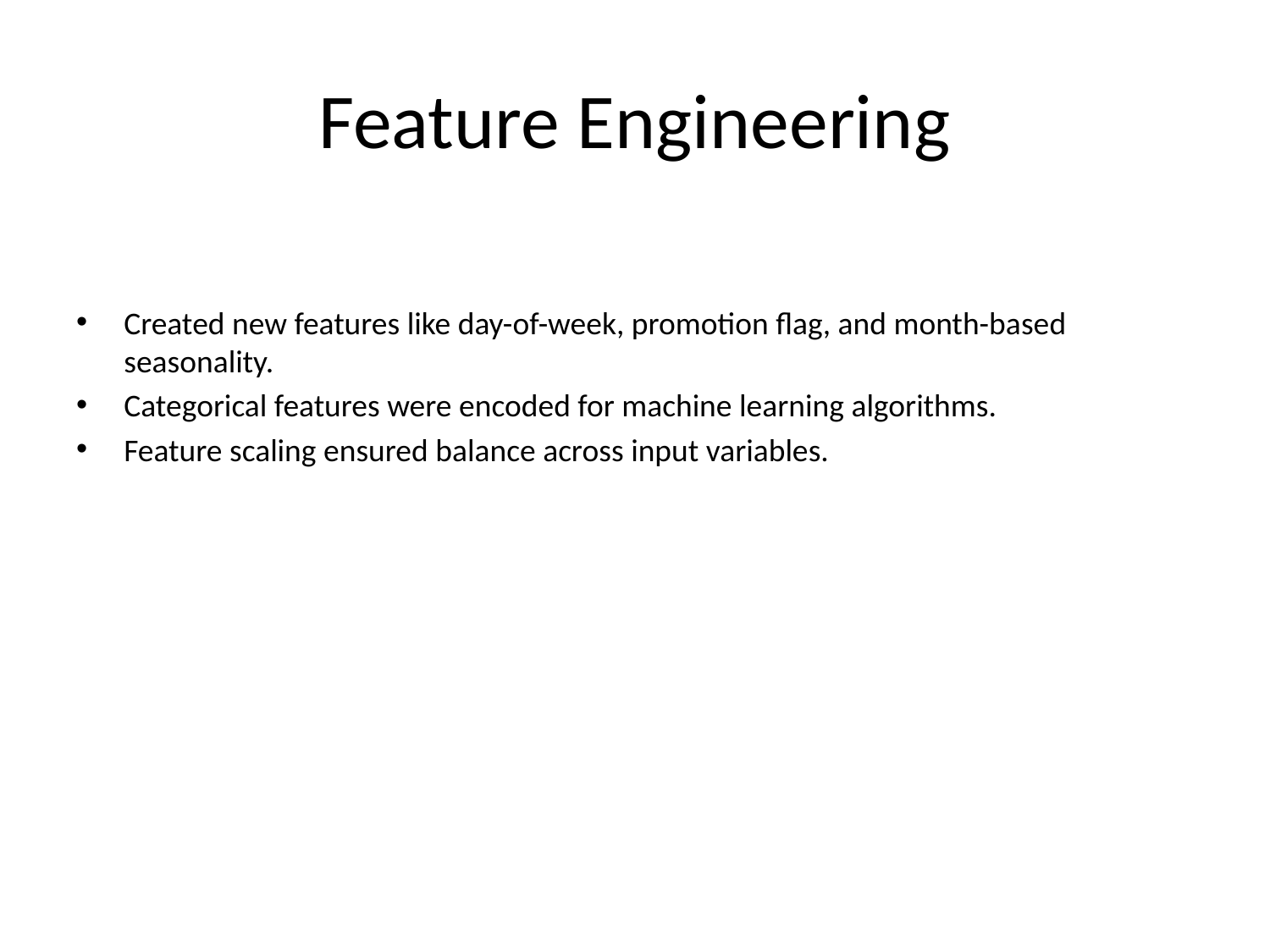

# Feature Engineering

Created new features like day-of-week, promotion flag, and month-based seasonality.
Categorical features were encoded for machine learning algorithms.
Feature scaling ensured balance across input variables.